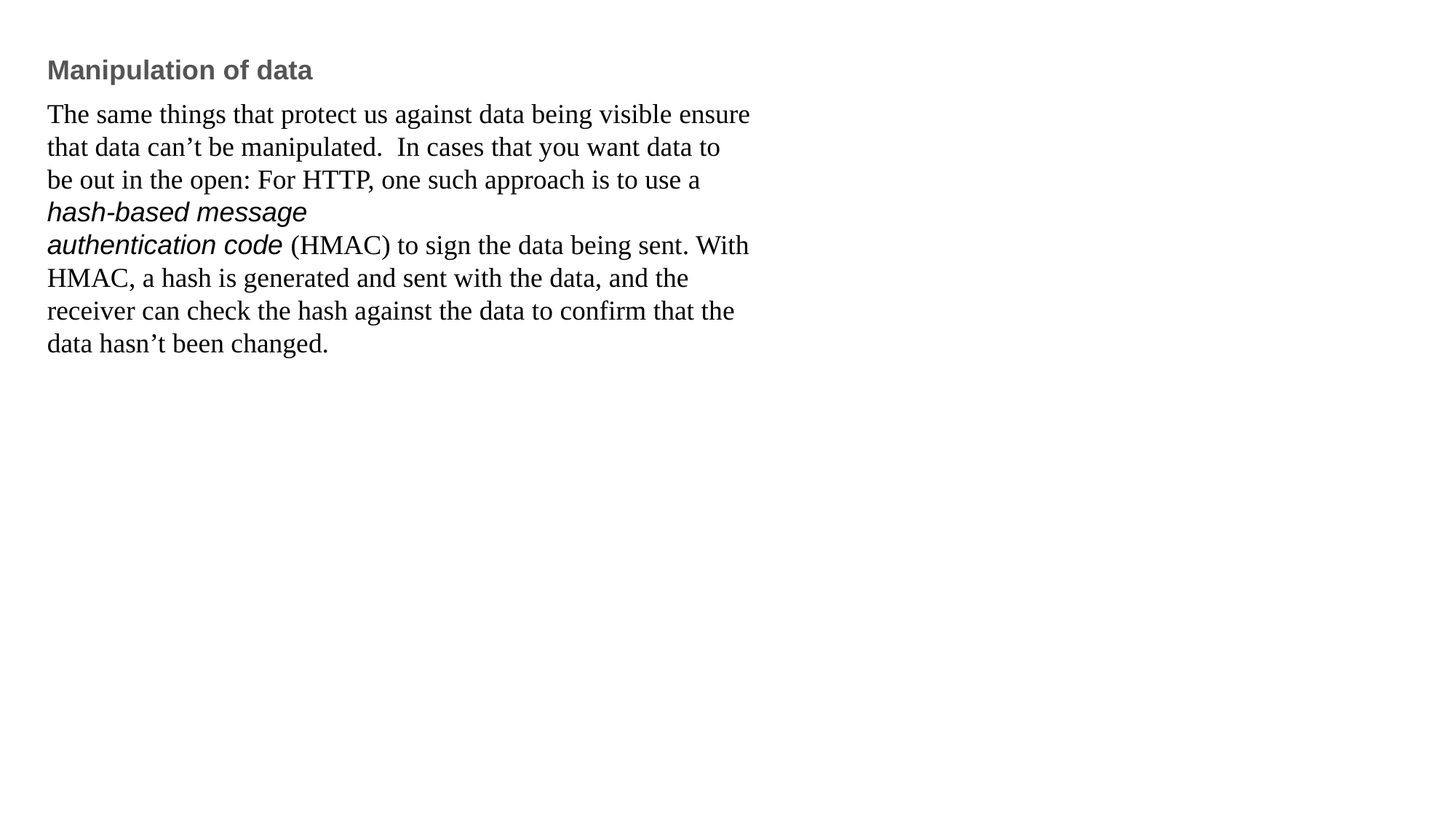

Manipulation of data
The same things that protect us against data being visible ensure that data can’t be manipulated.  In cases that you want data to be out in the open: For HTTP, one such approach is to use a hash-based message
authentication code (HMAC) to sign the data being sent. With HMAC, a hash is generated and sent with the data, and the receiver can check the hash against the data to confirm that the data hasn’t been changed.